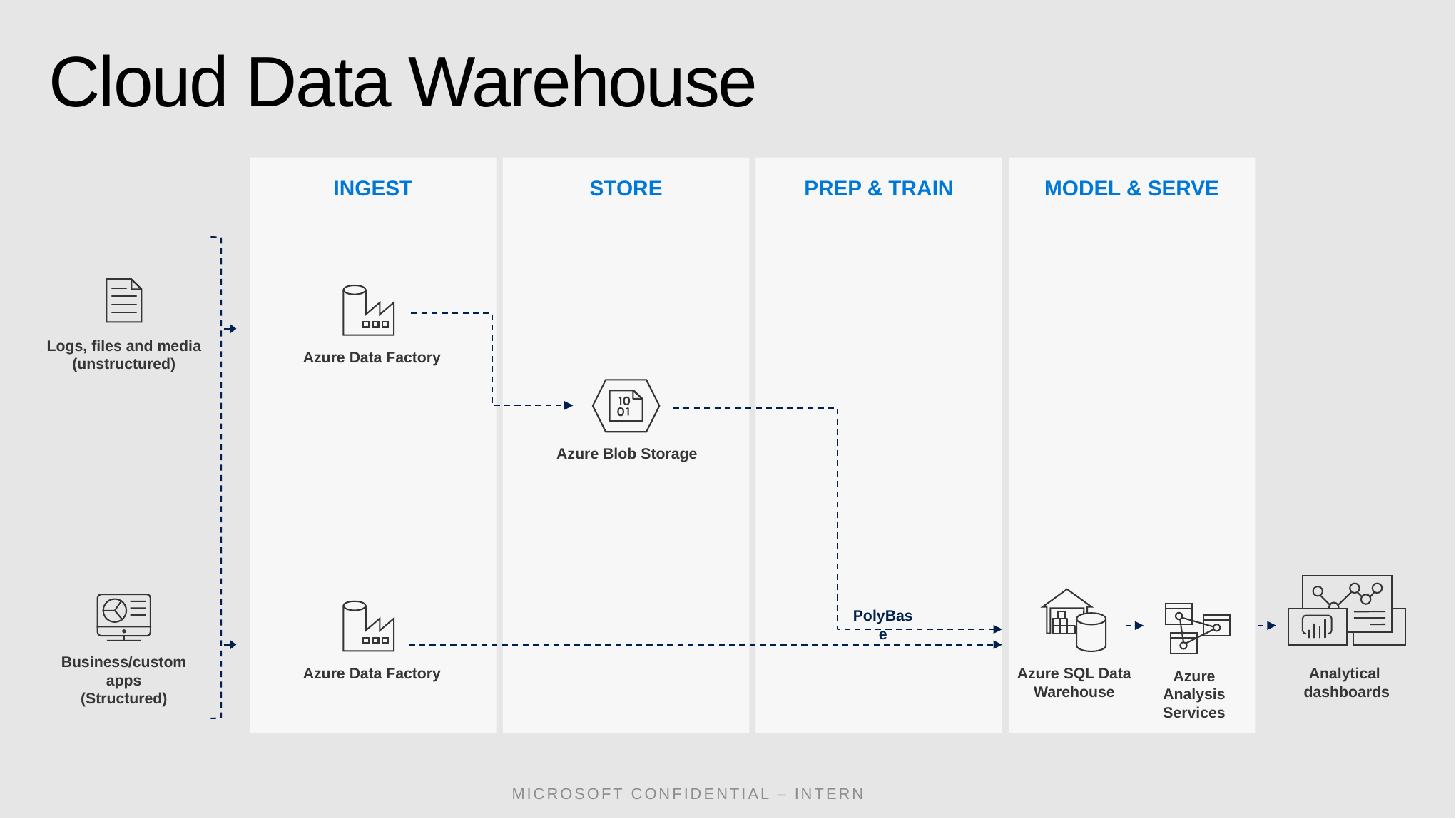

# Cloud Data Warehouse
INGEST
STORE
PREP & TRAIN
MODEL & SERVE

Logs, files and media
(unstructured)

Azure Data Factory

Azure Blob Storage

Business/custom apps
(Structured)
PolyBase

Azure Data Factory
Azure SQL Data Warehouse
Analytical
dashboards
Azure Analysis Services